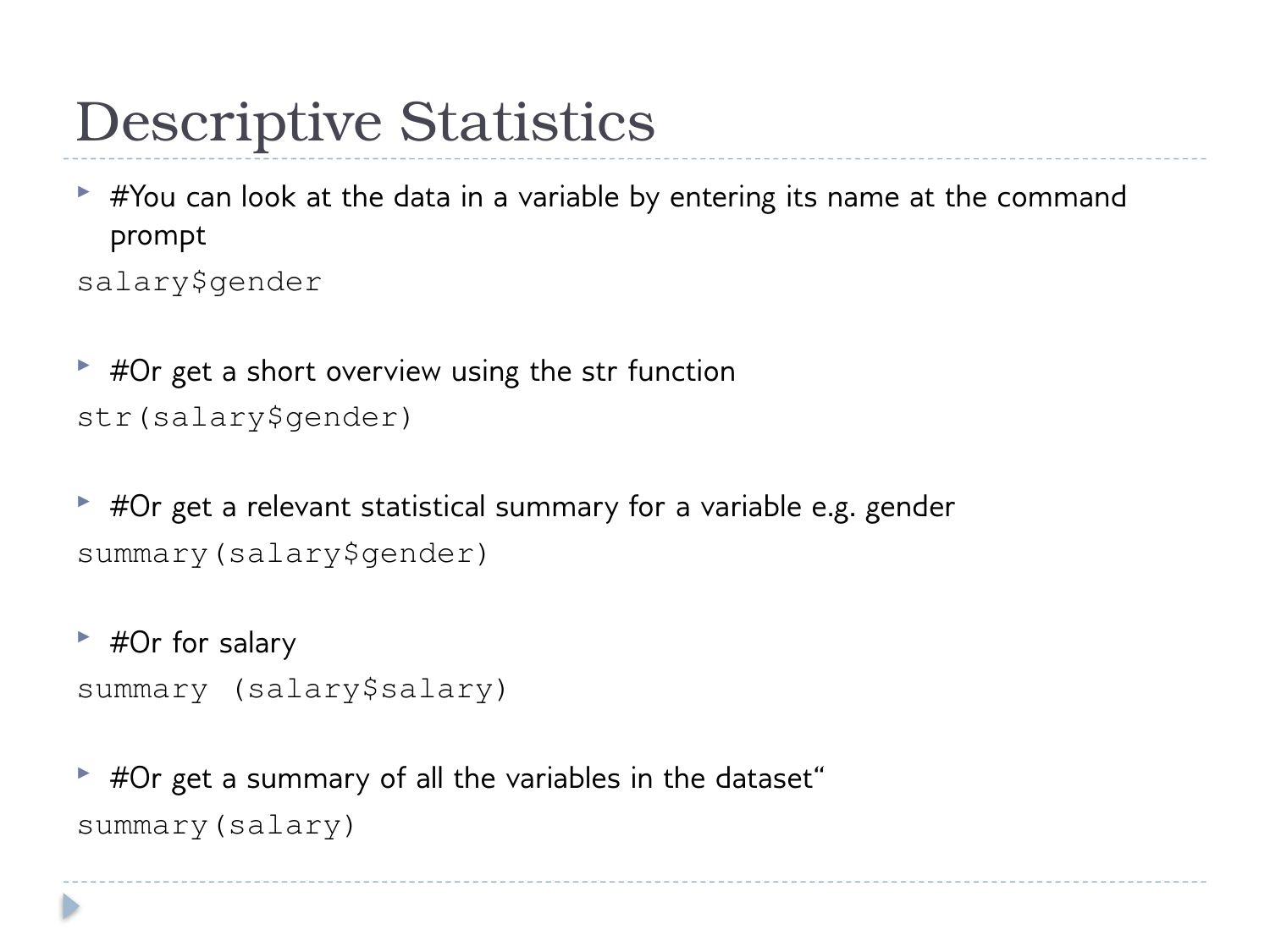

# Descriptive Statistics
#You can look at the data in a variable by entering its name at the command prompt
salary$gender

#Or get a short overview using the str function
str(salary$gender)

#Or get a relevant statistical summary for a variable e.g. gender
summary(salary$gender)

#Or for salary
summary (salary$salary)

#Or get a summary of all the variables in the dataset“
summary(salary)